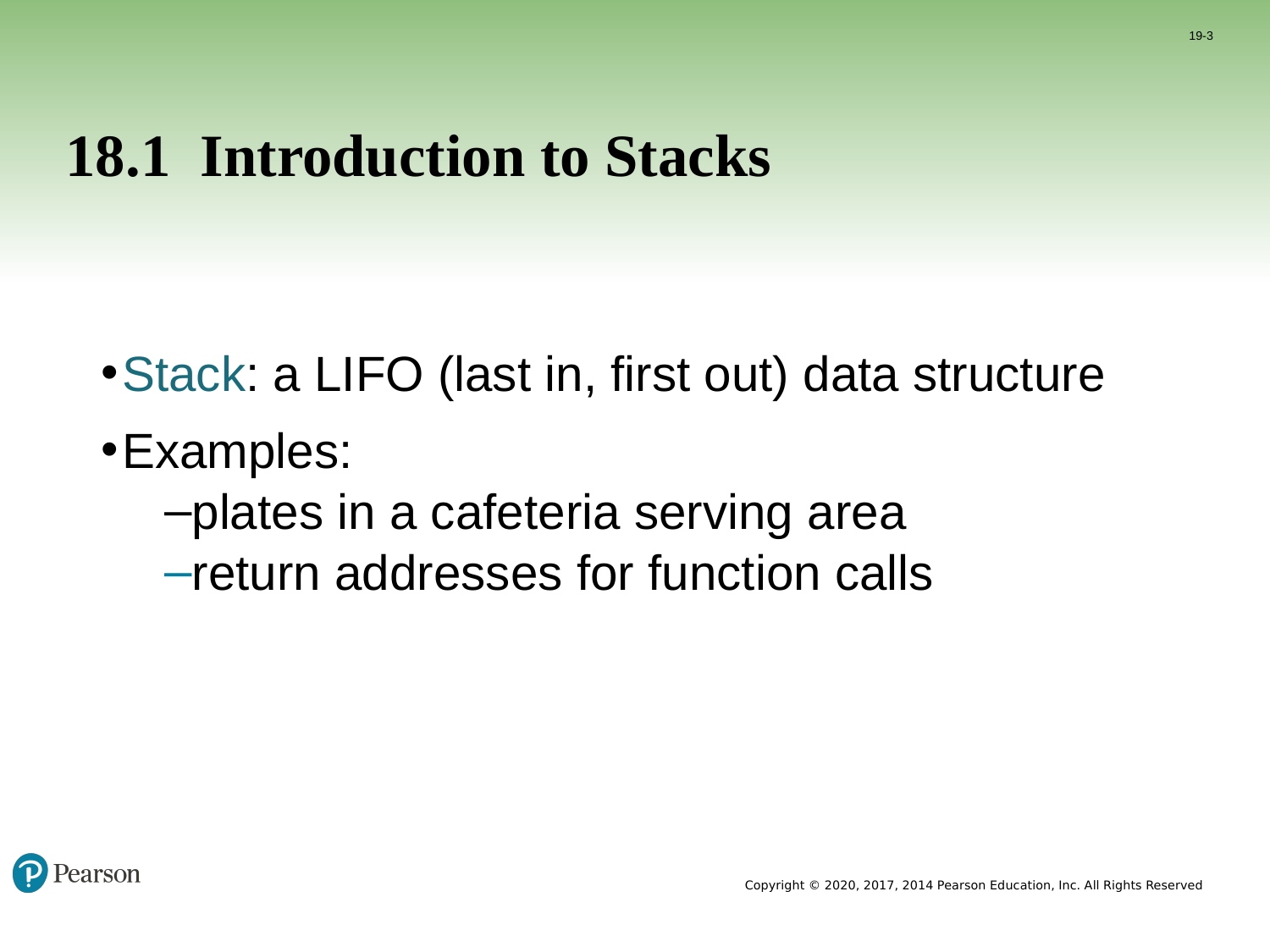

19-3
# 18.1  Introduction to Stacks
Stack: a LIFO (last in, first out) data structure
Examples:
plates in a cafeteria serving area
return addresses for function calls